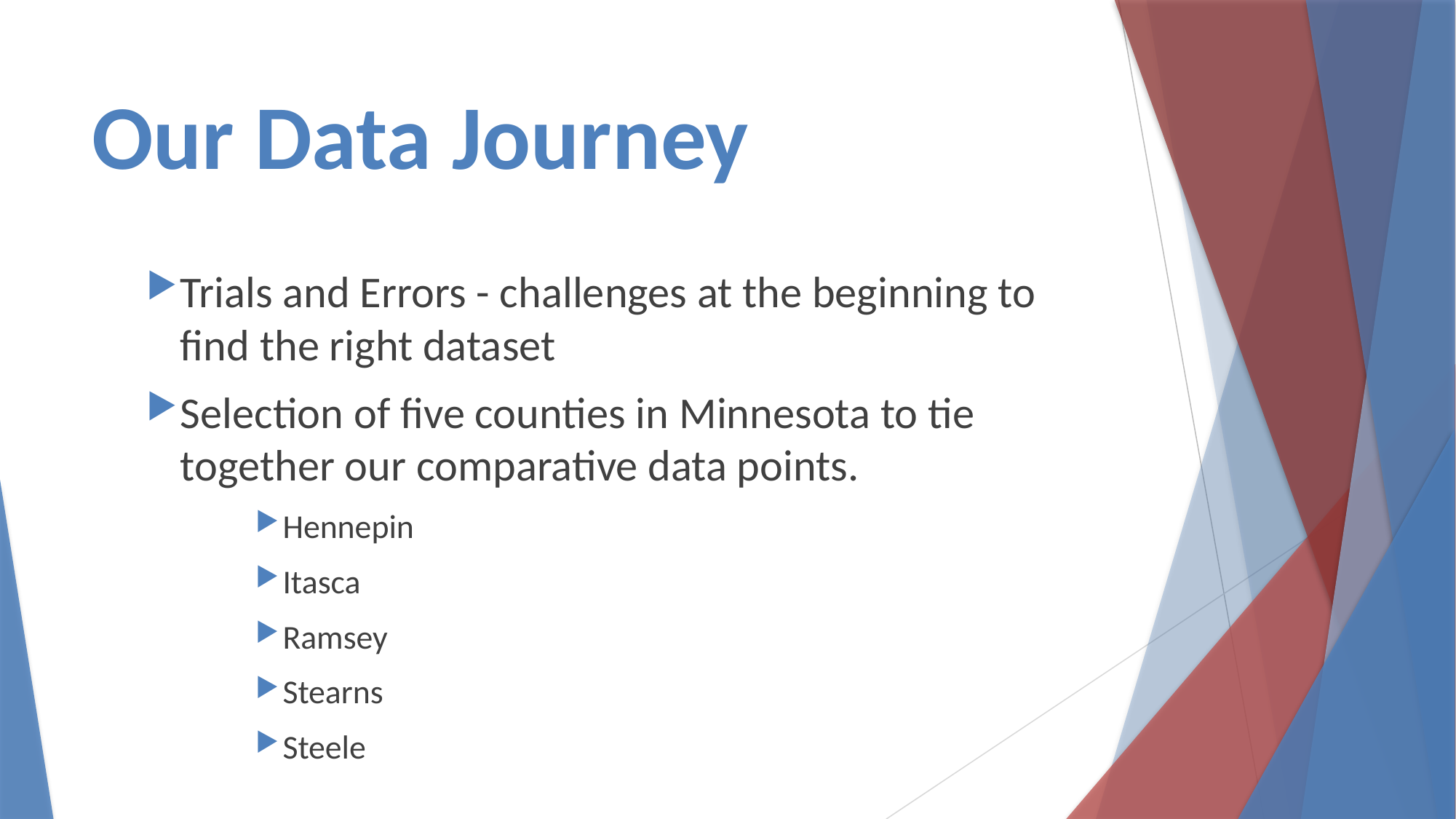

# Our Data Journey
Trials and Errors - challenges at the beginning to find the right dataset
Selection of five counties in Minnesota to tie together our comparative data points.
Hennepin
Itasca
Ramsey
Stearns
Steele